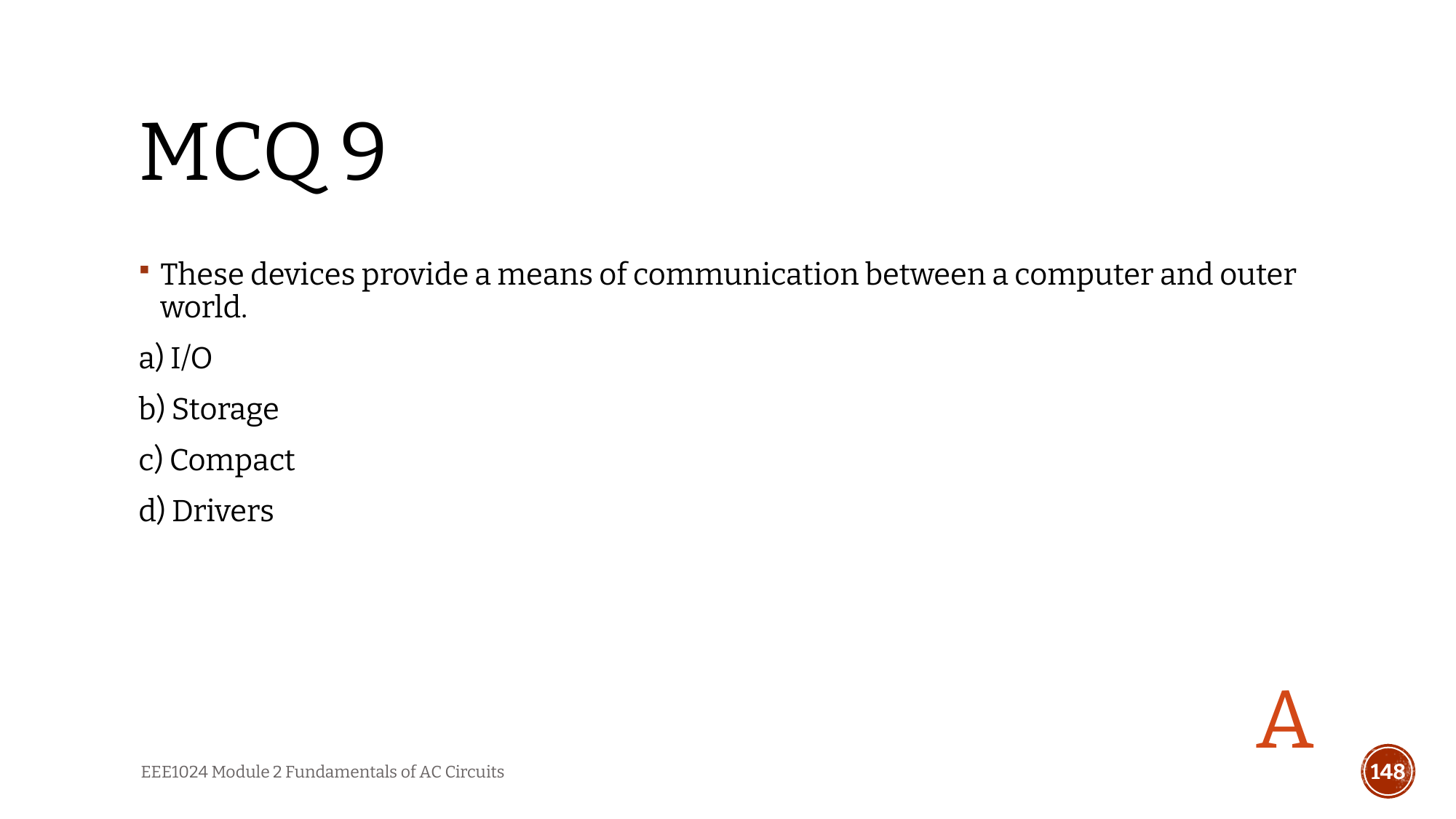

# MCQ 9
These devices provide a means of communication between a computer and outer world.
a) I/O
b) Storage
c) Compact
d) Drivers
A
EEE1024 Module 2 Fundamentals of AC Circuits
148